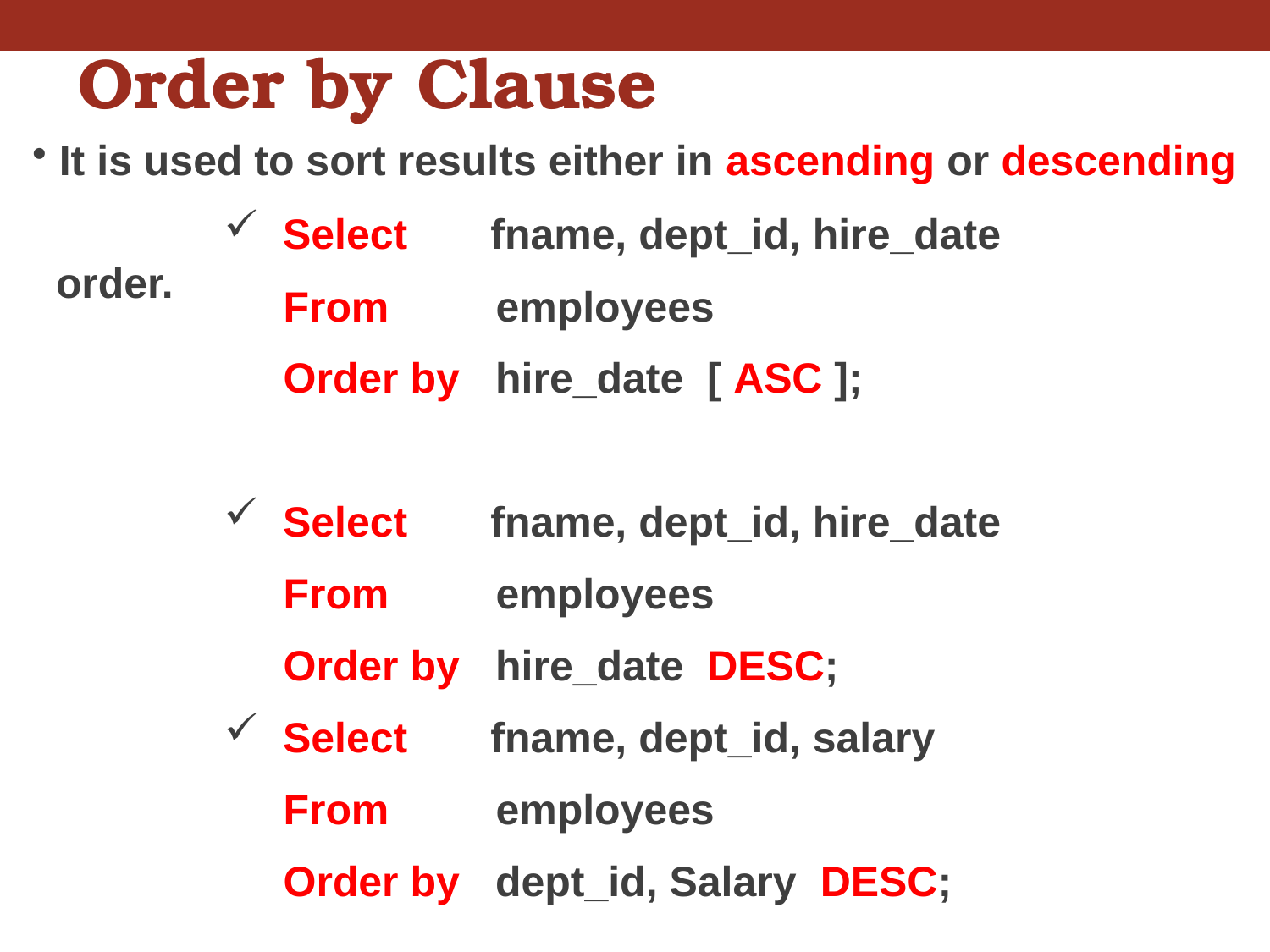

Order by Clause
 It is used to sort results either in ascending or descending
  order.
  Select       fname, dept_id, hire_date
     From         employees
     Order by   hire_date  [ ASC ];

  Select       fname, dept_id, hire_date
     From         employees
     Order by   hire_date  DESC;
  Select       fname, dept_id, salary
     From         employees
     Order by   dept_id, Salary  DESC;